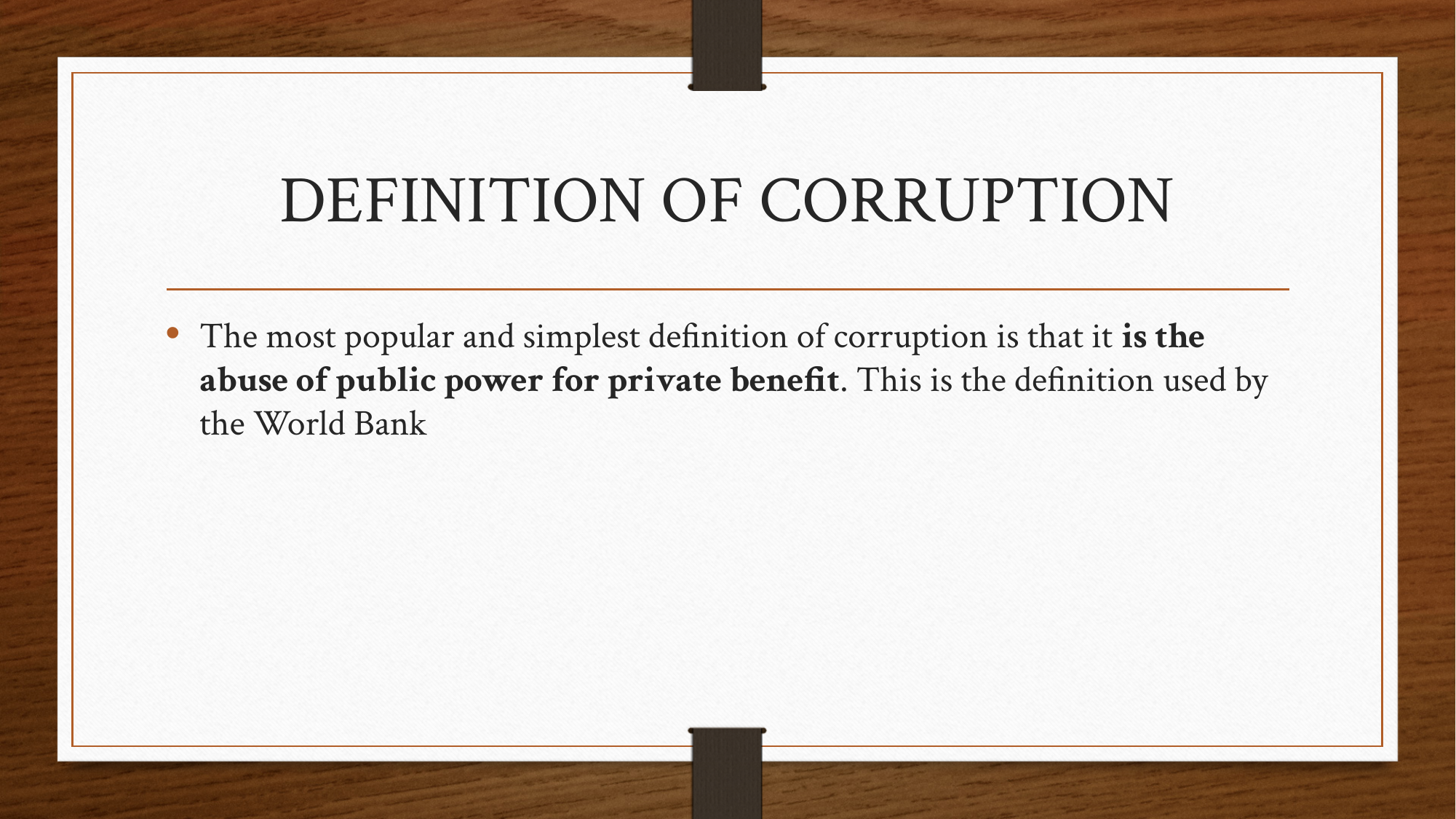

# DEFINITION OF CORRUPTION
The most popular and simplest definition of corruption is that it is the abuse of public power for private benefit. This is the definition used by the World Bank